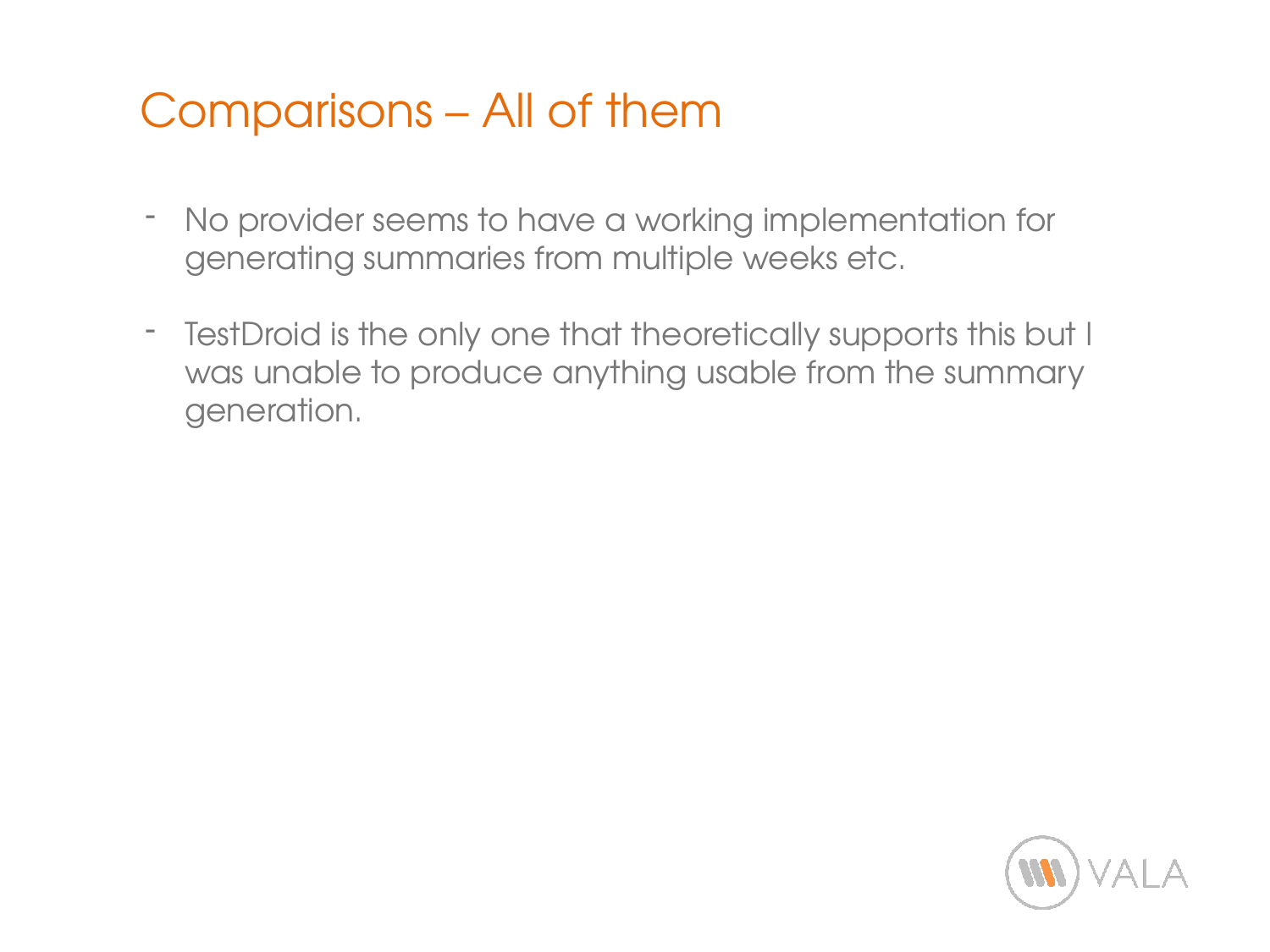

Comparisons – All of them

No provider seems to have a working implementation for generating summaries from multiple weeks etc.

TestDroid is the only one that theoretically supports this but I was unable to produce anything usable from the summary generation.